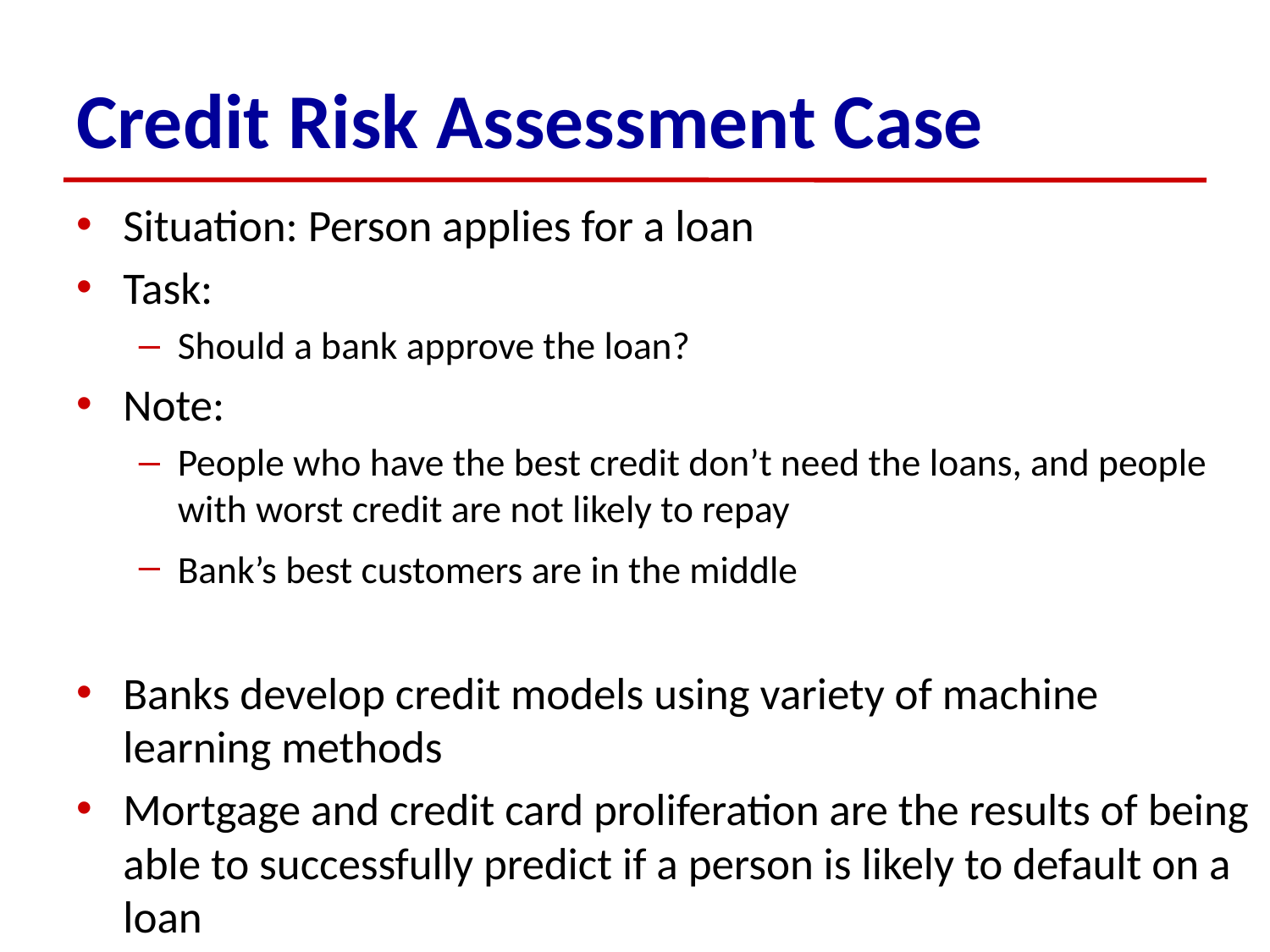

# Credit Risk Assessment Case
Situation: Person applies for a loan
Task:
Should a bank approve the loan?
Note:
People who have the best credit don’t need the loans, and people with worst credit are not likely to repay
Bank’s best customers are in the middle

Banks develop credit models using variety of machine learning methods
Mortgage and credit card proliferation are the results of being able to successfully predict if a person is likely to default on a loan